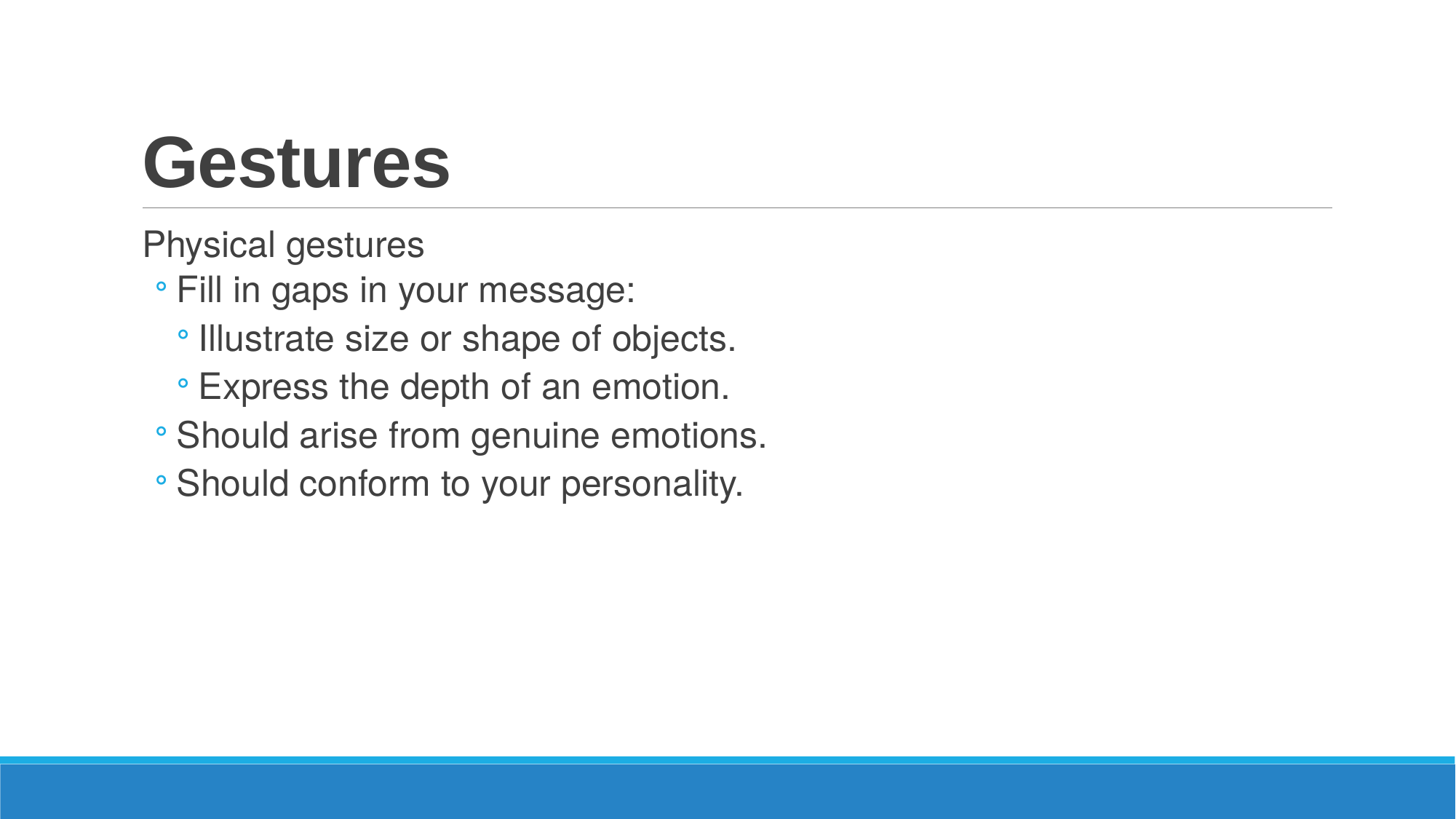

# Gestures
Physical gestures
Fill in gaps in your message:
Illustrate size or shape of objects.
Express the depth of an emotion.
Should arise from genuine emotions.
Should conform to your personality.